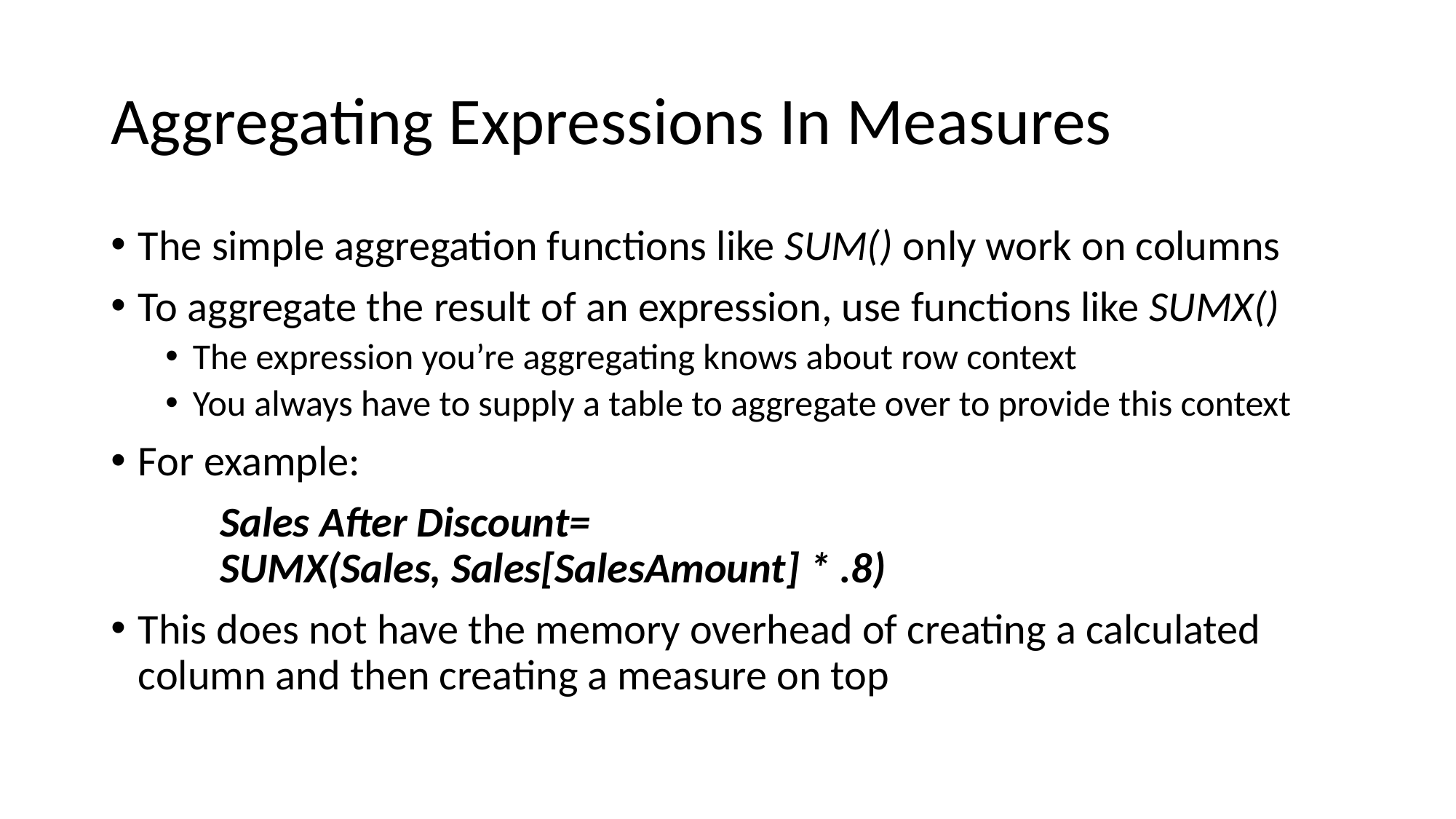

# Aggregating Expressions In Measures
The simple aggregation functions like SUM() only work on columns
To aggregate the result of an expression, use functions like SUMX()
The expression you’re aggregating knows about row context
You always have to supply a table to aggregate over to provide this context
For example:
	Sales After Discount=
	SUMX(Sales, Sales[SalesAmount] * .8)
This does not have the memory overhead of creating a calculated column and then creating a measure on top